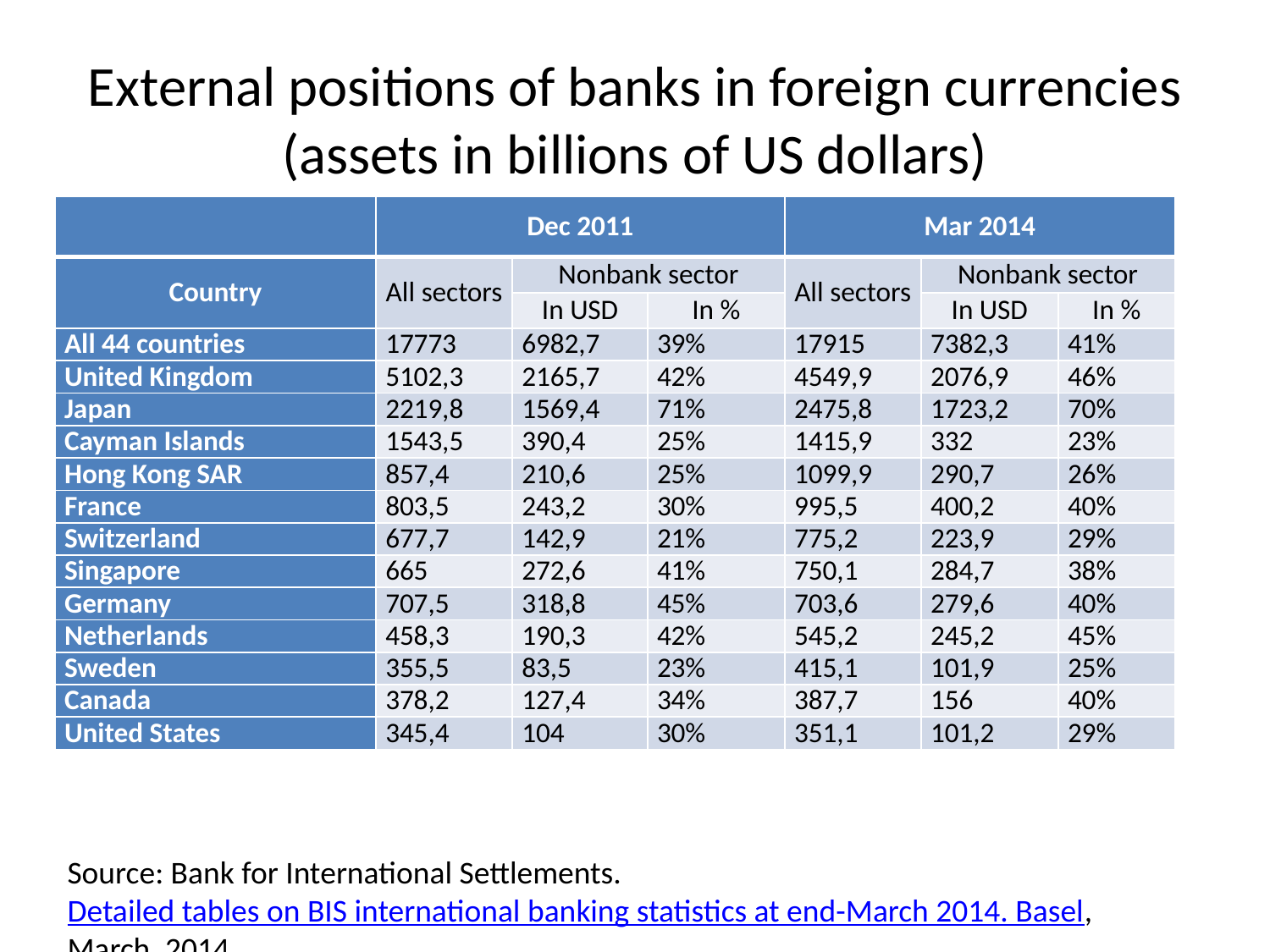

# External positions of banks in foreign currencies (assets in billions of US dollars)
|  | Dec 2011 |  |  | Mar 2014 |  |  |
| --- | --- | --- | --- | --- | --- | --- |
| Country | All sectors | Nonbank sector |  | All sectors | Nonbank sector |  |
|  |  | In USD | In % |  | In USD | In % |
| All 44 countries | 17773 | 6982,7 | 39% | 17915 | 7382,3 | 41% |
| United Kingdom | 5102,3 | 2165,7 | 42% | 4549,9 | 2076,9 | 46% |
| Japan | 2219,8 | 1569,4 | 71% | 2475,8 | 1723,2 | 70% |
| Cayman Islands | 1543,5 | 390,4 | 25% | 1415,9 | 332 | 23% |
| Hong Kong SAR | 857,4 | 210,6 | 25% | 1099,9 | 290,7 | 26% |
| France | 803,5 | 243,2 | 30% | 995,5 | 400,2 | 40% |
| Switzerland | 677,7 | 142,9 | 21% | 775,2 | 223,9 | 29% |
| Singapore | 665 | 272,6 | 41% | 750,1 | 284,7 | 38% |
| Germany | 707,5 | 318,8 | 45% | 703,6 | 279,6 | 40% |
| Netherlands | 458,3 | 190,3 | 42% | 545,2 | 245,2 | 45% |
| Sweden | 355,5 | 83,5 | 23% | 415,1 | 101,9 | 25% |
| Canada | 378,2 | 127,4 | 34% | 387,7 | 156 | 40% |
| United States | 345,4 | 104 | 30% | 351,1 | 101,2 | 29% |
Source: Bank for International Settlements. Detailed tables on BIS international banking statistics at end-March 2014. Basel, March, 2014.